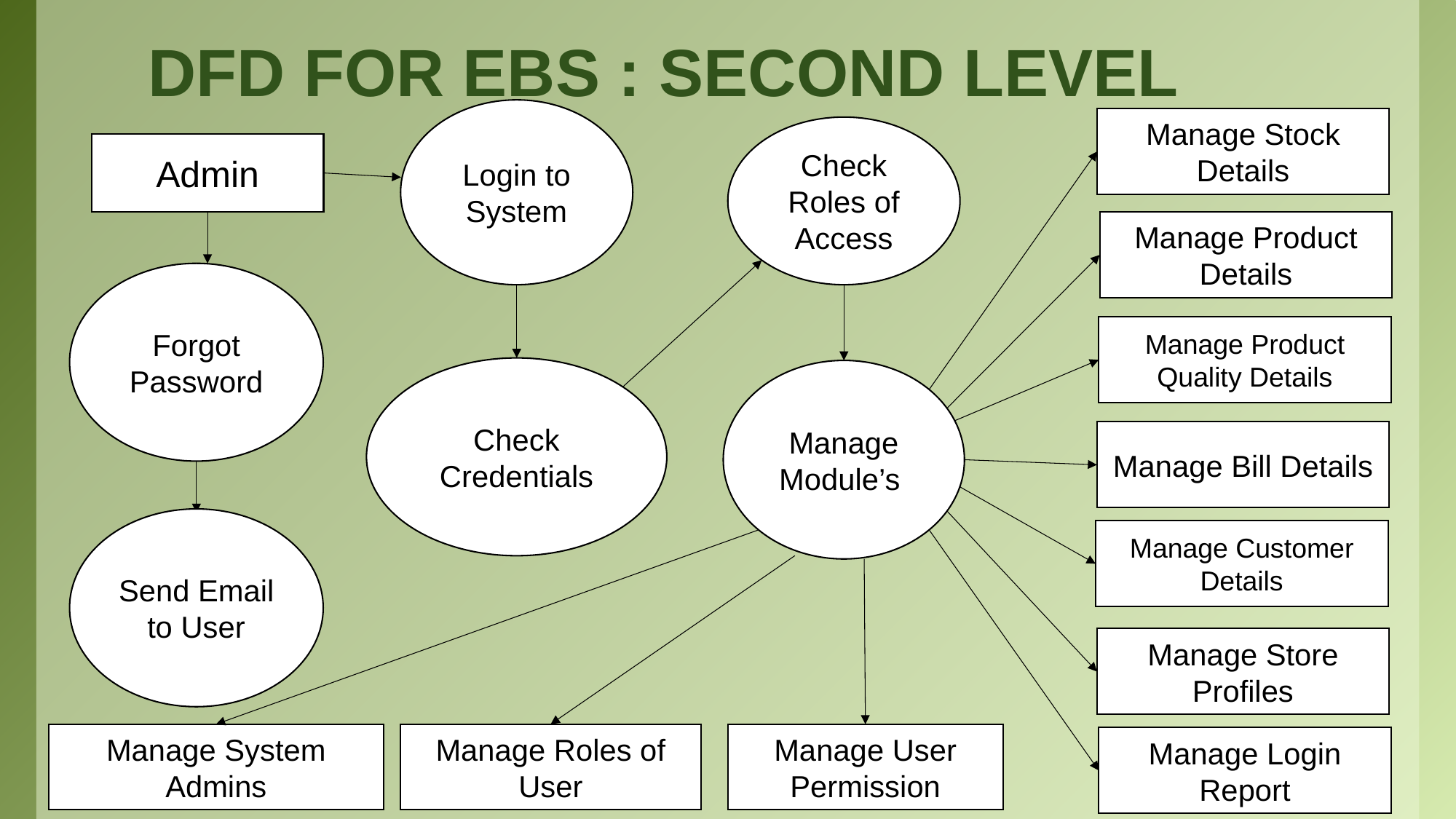

# DFD FOR EBS : SECOND LEVEL
Login to System
Manage Stock Details
Check Roles of Access
Admin
Manage Product Details
Forgot Password
Manage Product Quality Details
Check Credentials
Manage Module’s
Manage Bill Details
Send Email to User
Manage Customer Details
Manage Store Profiles
Manage System Admins
Manage Roles of User
Manage User Permission
Manage Login Report